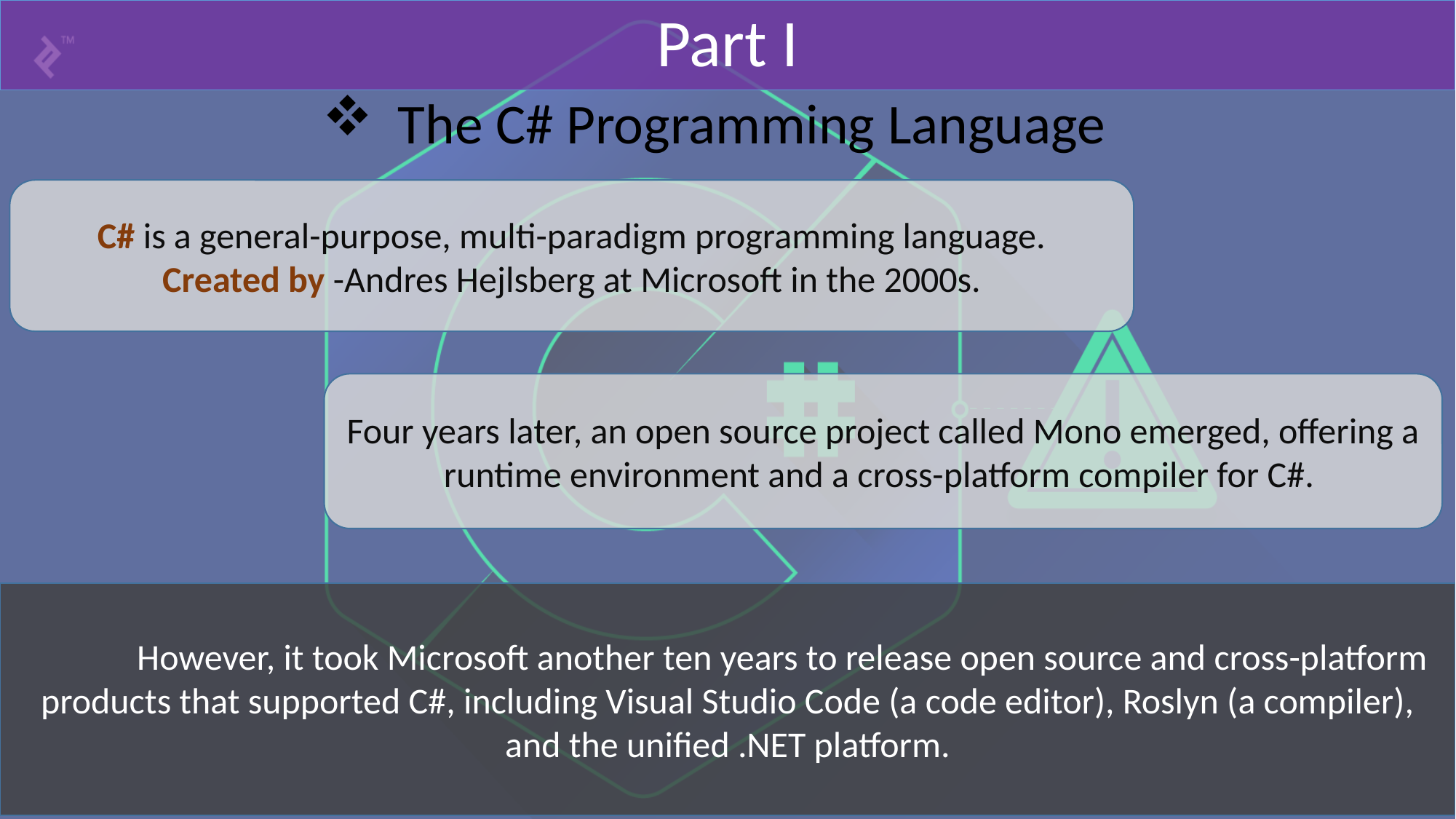

# Part I
The C# Programming Language

C# is a general-purpose, multi-paradigm programming language.
Created by -Andres Hejlsberg at Microsoft in the 2000s.
Four years later, an open source project called Mono emerged, offering a runtime environment and a cross-platform compiler for C#.
	However, it took Microsoft another ten years to release open source and cross-platform products that supported C#, including Visual Studio Code (a code editor), Roslyn (a compiler), and the unified .NET platform.